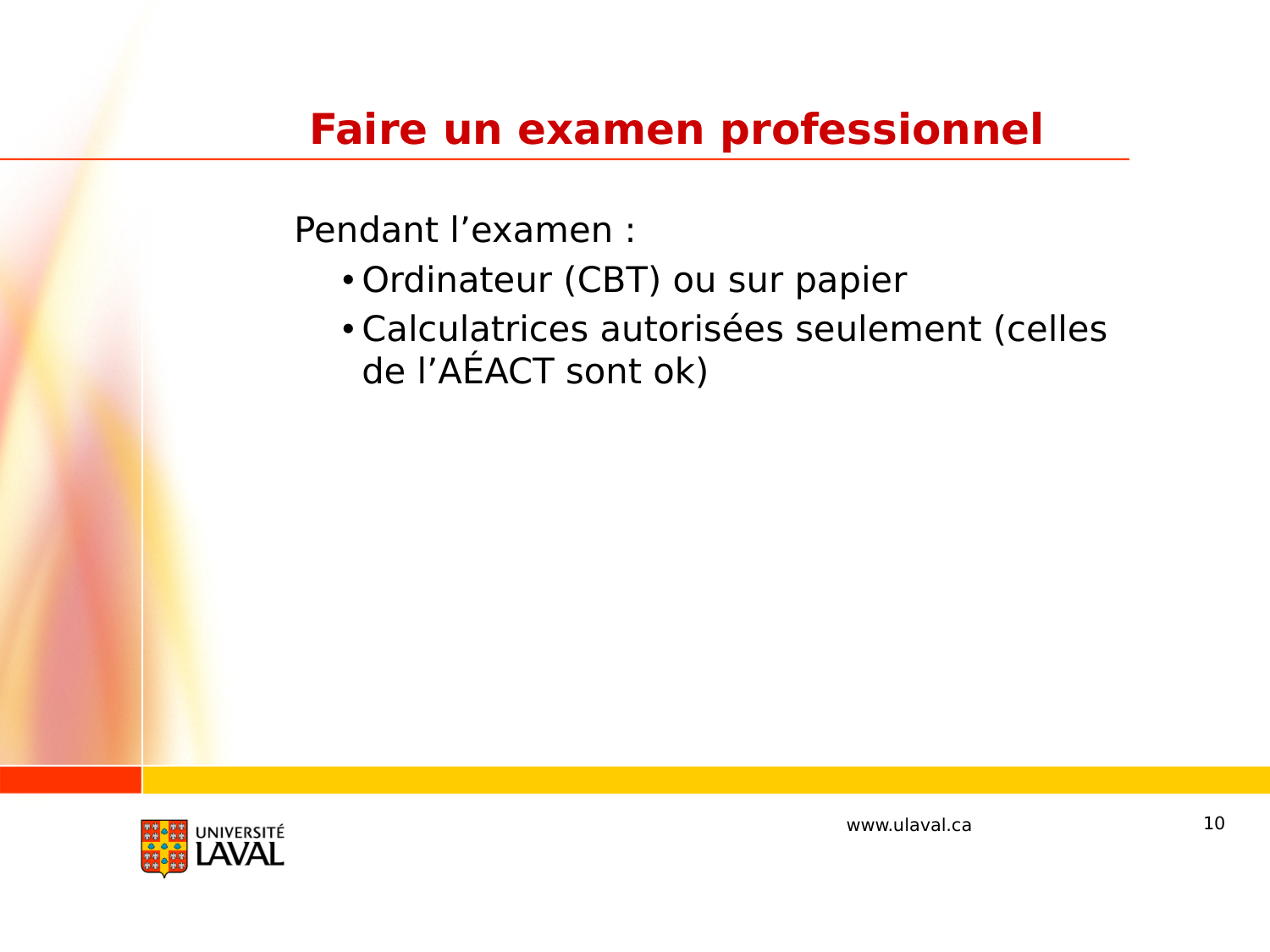

# Faire un examen professionnel
Pendant l’examen :
Ordinateur (CBT) ou sur papier
Calculatrices autorisées seulement (celles de l’AÉACT sont ok)

10